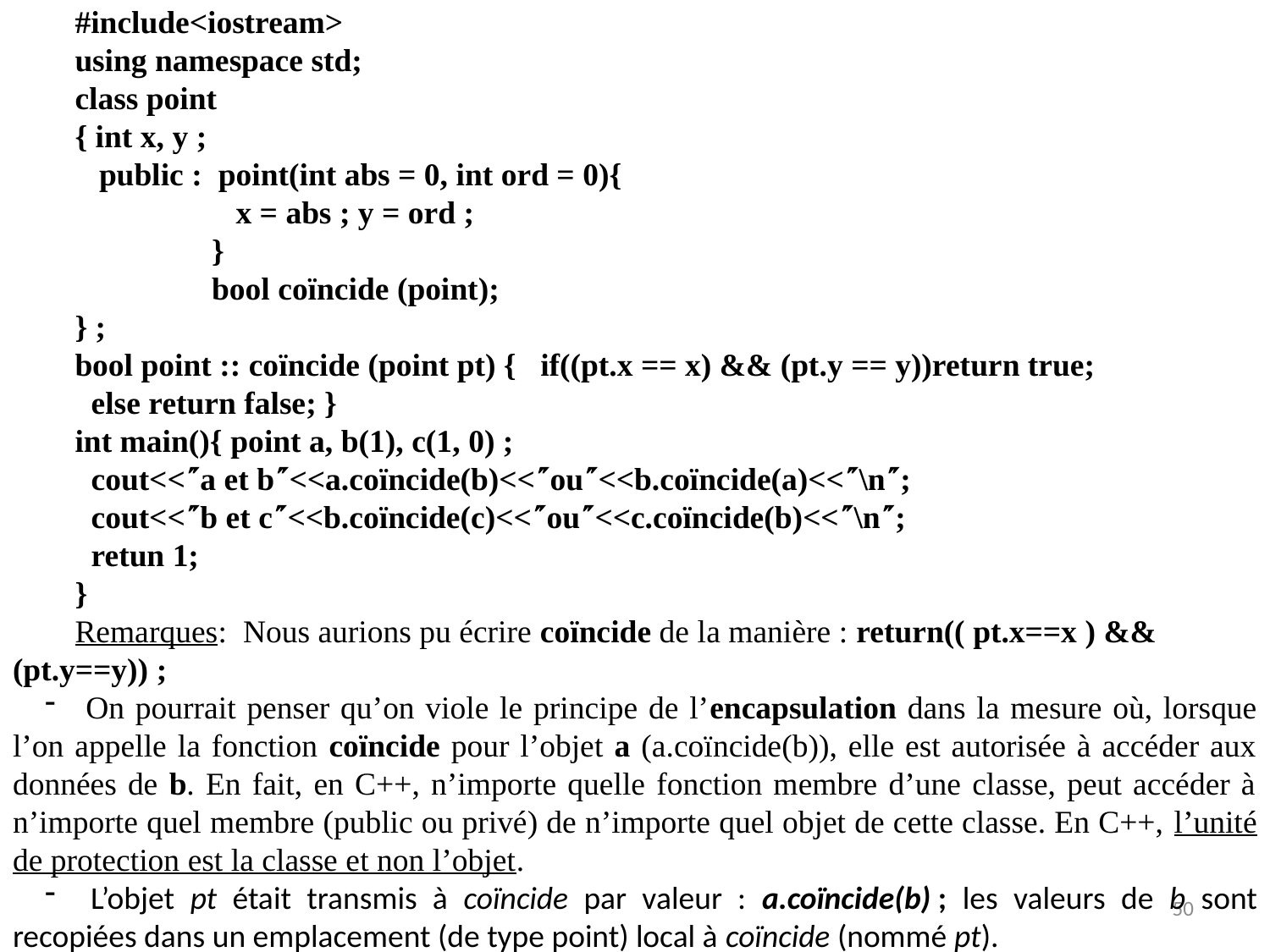

#include<iostream>
using namespace std;
class point
{ int x, y ;
   public :  point(int abs = 0, int ord = 0){
                    x = abs ; y = ord ;
                 }
                 bool coïncide (point);
} ;
bool point :: coïncide (point pt) {   if((pt.x == x) && (pt.y == y))return true;
  else return false; }
int main(){ point a, b(1), c(1, 0) ;
  cout<<″a et b″<<a.coïncide(b)<<″ou″<<b.coïncide(a)<<″\n″;
  cout<<″b et c″<<b.coïncide(c)<<″ou″<<c.coïncide(b)<<″\n″;
  retun 1;
}
Remarques:  Nous aurions pu écrire coïncide de la manière : return(( pt.x==x ) && (pt.y==y)) ;
 On pourrait penser qu’on viole le principe de l’encapsulation dans la mesure où, lorsque l’on appelle la fonction coïncide pour l’objet a (a.coïncide(b)), elle est autorisée à accéder aux données de b. En fait, en C++, n’importe quelle fonction membre d’une classe, peut accéder à n’importe quel membre (public ou privé) de n’importe quel objet de cette classe. En C++, l’unité de protection est la classe et non l’objet.
 L’objet pt était transmis à coïncide par valeur : a.coïncide(b) ; les valeurs de b sont recopiées dans un emplacement (de type point) local à coïncide (nommé pt).

50